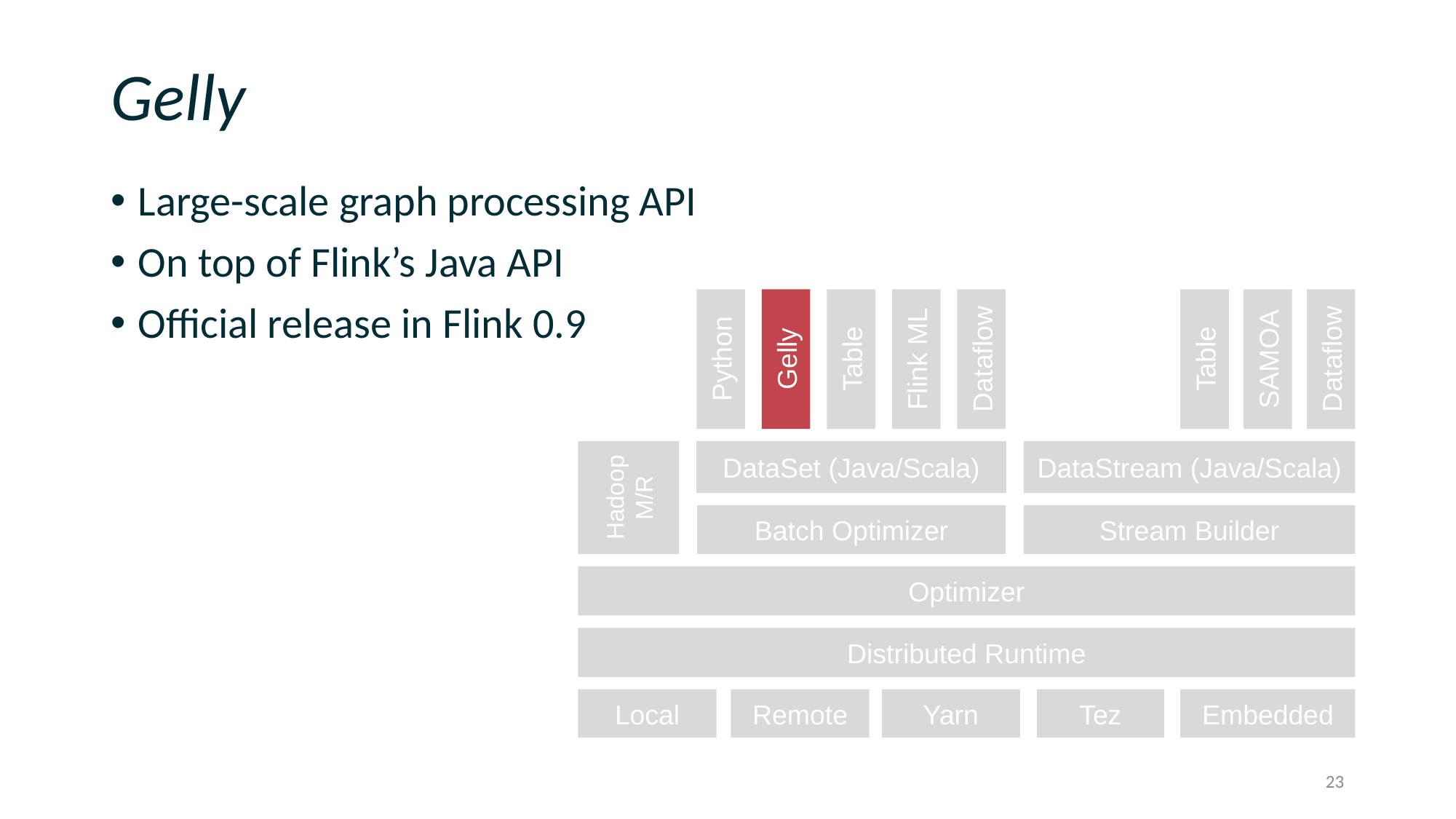

# Gelly
Large-scale graph processing API
On top of Flink’s Java API
Official release in Flink 0.9
Table
Flink ML
Table
SAMOA
Dataflow
Python
Gelly
Dataflow
DataSet (Java/Scala)
DataStream (Java/Scala)
Hadoop M/R
Batch Optimizer
Stream Builder
Optimizer
Distributed Runtime
Local
Remote
Yarn
Tez
Embedded
23